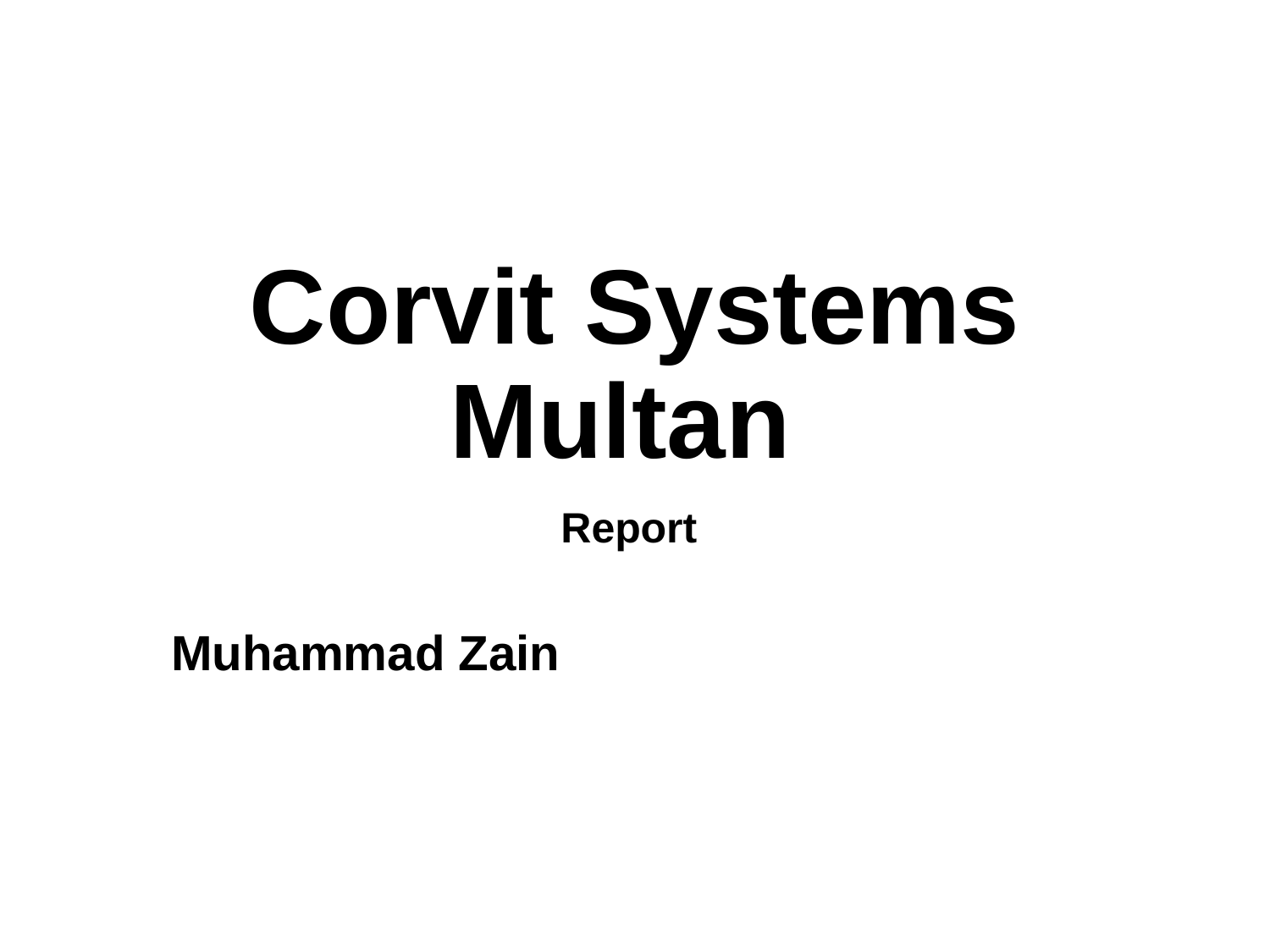

# Corvit Systems Multan
Report

Muhammad Zain